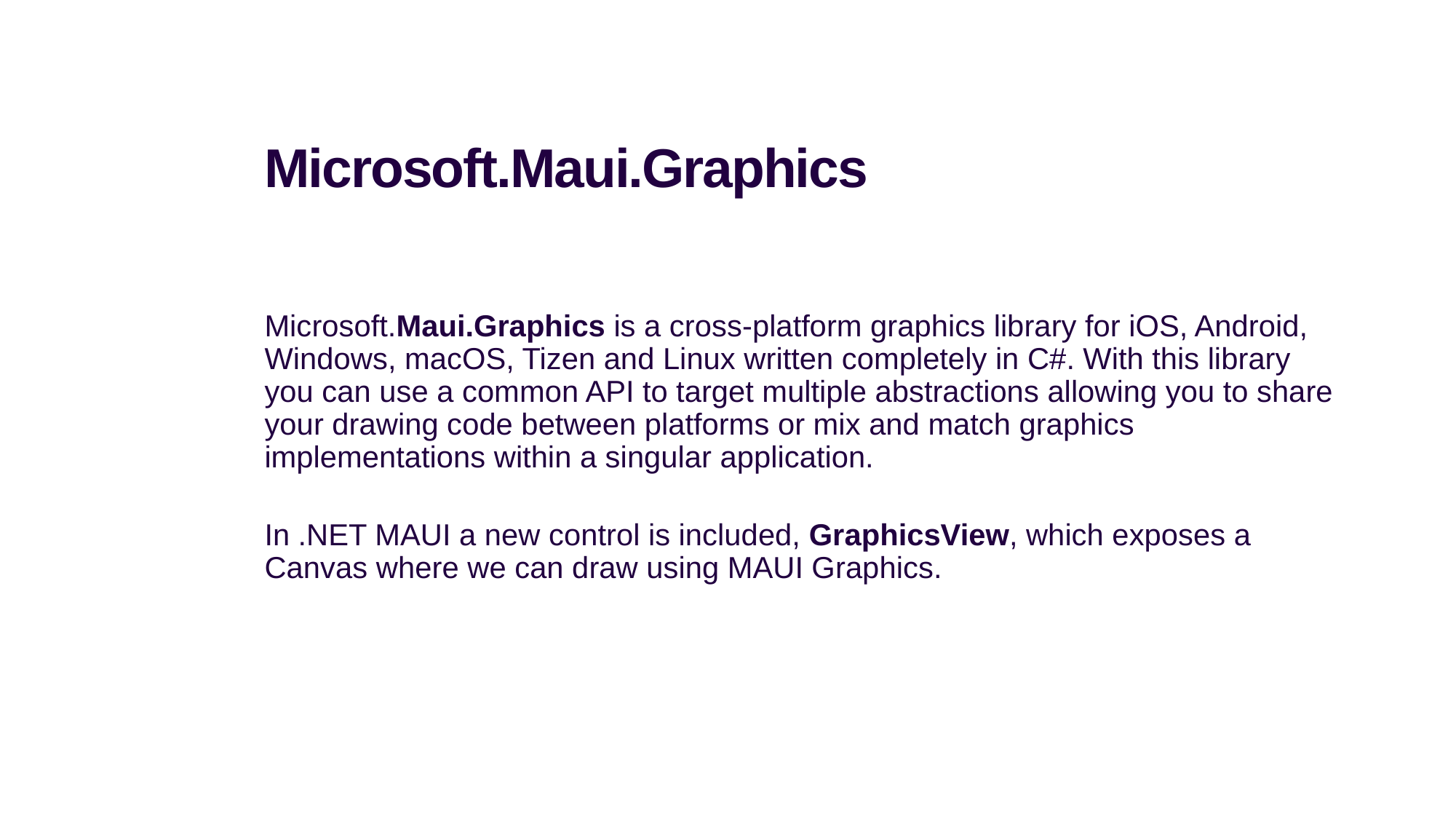

# Microsoft.Maui.Graphics
Microsoft.Maui.Graphics is a cross-platform graphics library for iOS, Android, Windows, macOS, Tizen and Linux written completely in C#. With this library you can use a common API to target multiple abstractions allowing you to share your drawing code between platforms or mix and match graphics implementations within a singular application.

In .NET MAUI a new control is included, GraphicsView, which exposes a Canvas where we can draw using MAUI Graphics.